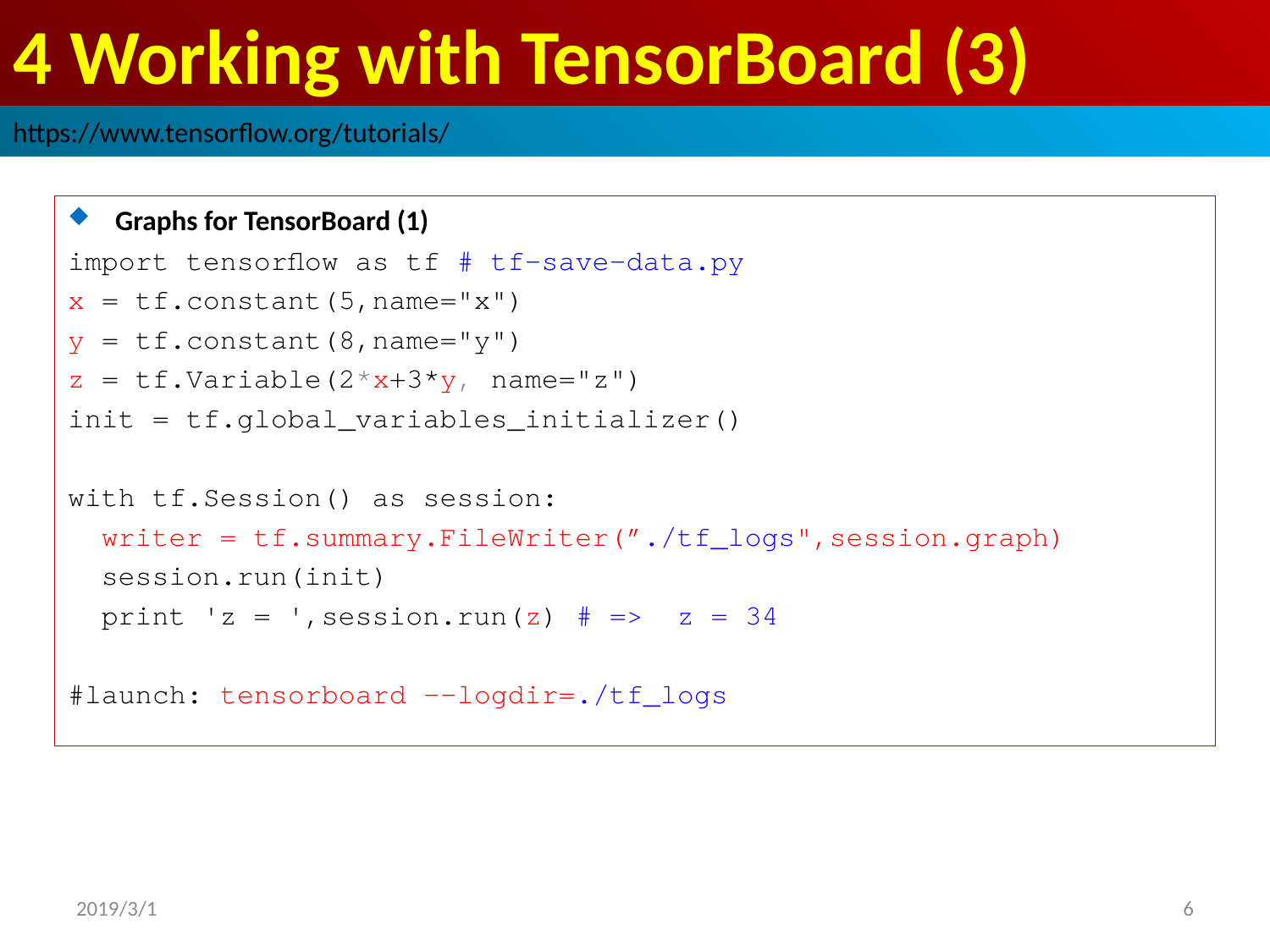

# 4 Working with TensorBoard (3)
https://www.tensorflow.org/tutorials/
Graphs for TensorBoard (1)
import tensorflow as tf # tf-save-data.py
x = tf.constant(5,name="x")
y = tf.constant(8,name="y")
z = tf.Variable(2*x+3*y, name="z")
init = tf.global_variables_initializer()

with tf.Session() as session:
  writer = tf.summary.FileWriter(”./tf_logs",session.graph)
  session.run(init)
  print 'z = ',session.run(z) # =>  z = 34

#launch: tensorboard --logdir=./tf_logs
2019/3/1
6